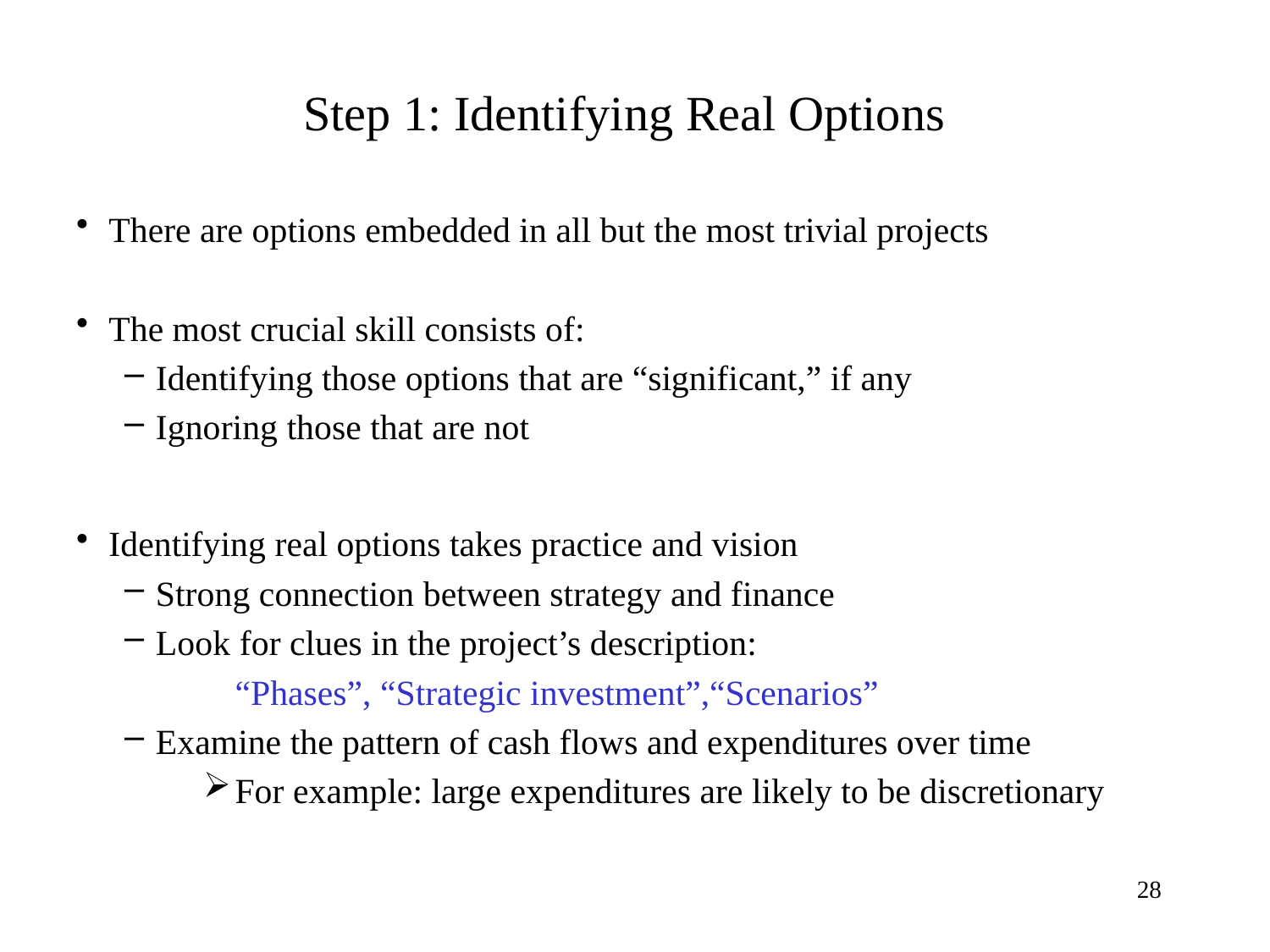

# Step 1: Identifying Real Options
There are options embedded in all but the most trivial projects

The most crucial skill consists of:
Identifying those options that are “significant,” if any
Ignoring those that are not

Identifying real options takes practice and vision
Strong connection between strategy and finance
Look for clues in the project’s description:
	“Phases”, “Strategic investment”,“Scenarios”
Examine the pattern of cash flows and expenditures over time
For example: large expenditures are likely to be discretionary

28